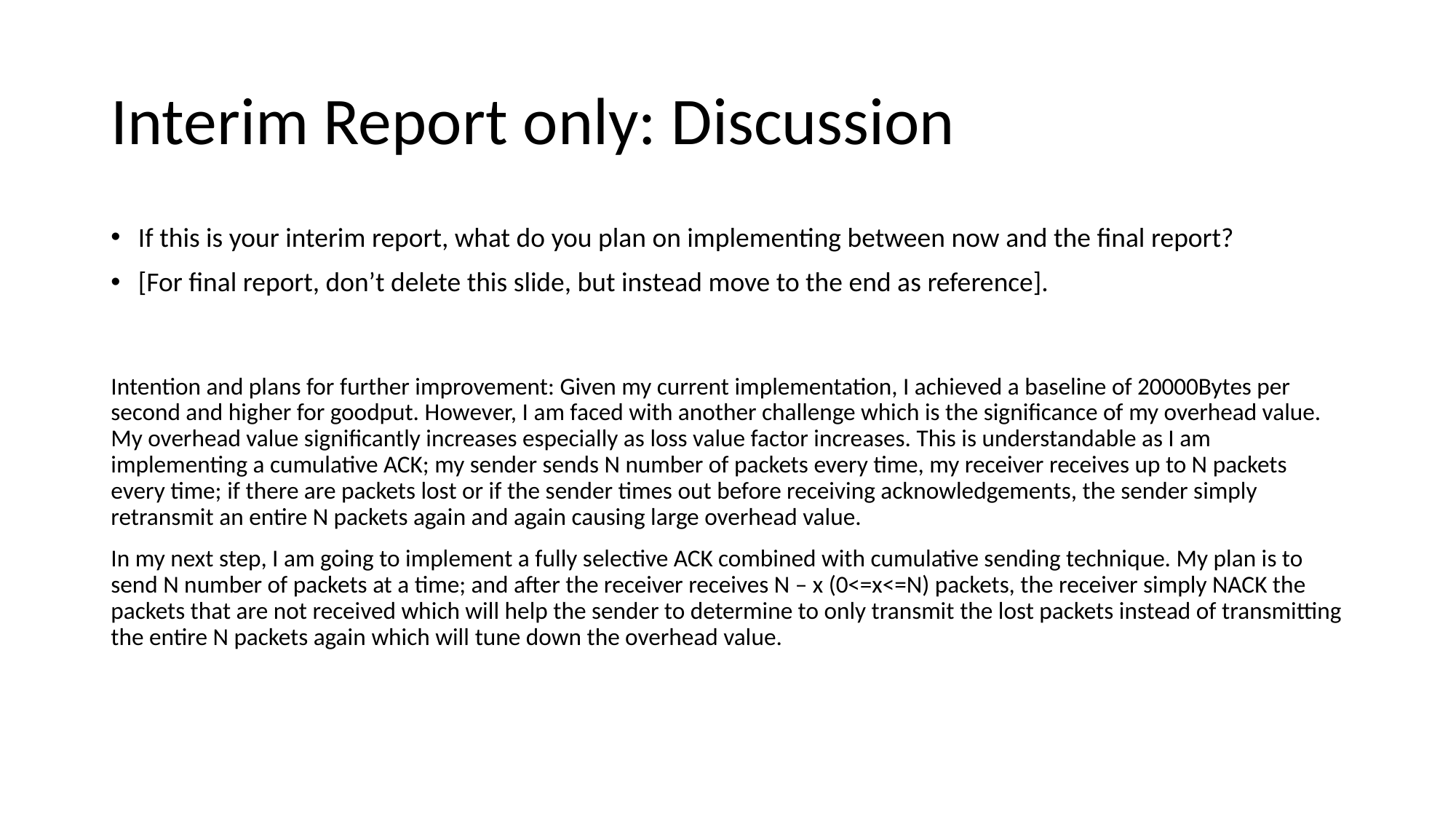

# Interim Report only: Discussion
If this is your interim report, what do you plan on implementing between now and the final report?
[For final report, don’t delete this slide, but instead move to the end as reference].

Intention and plans for further improvement: Given my current implementation, I achieved a baseline of 20000Bytes per second and higher for goodput. However, I am faced with another challenge which is the significance of my overhead value. My overhead value significantly increases especially as loss value factor increases. This is understandable as I am implementing a cumulative ACK; my sender sends N number of packets every time, my receiver receives up to N packets every time; if there are packets lost or if the sender times out before receiving acknowledgements, the sender simply retransmit an entire N packets again and again causing large overhead value.
In my next step, I am going to implement a fully selective ACK combined with cumulative sending technique. My plan is to send N number of packets at a time; and after the receiver receives N – x (0<=x<=N) packets, the receiver simply NACK the packets that are not received which will help the sender to determine to only transmit the lost packets instead of transmitting the entire N packets again which will tune down the overhead value.